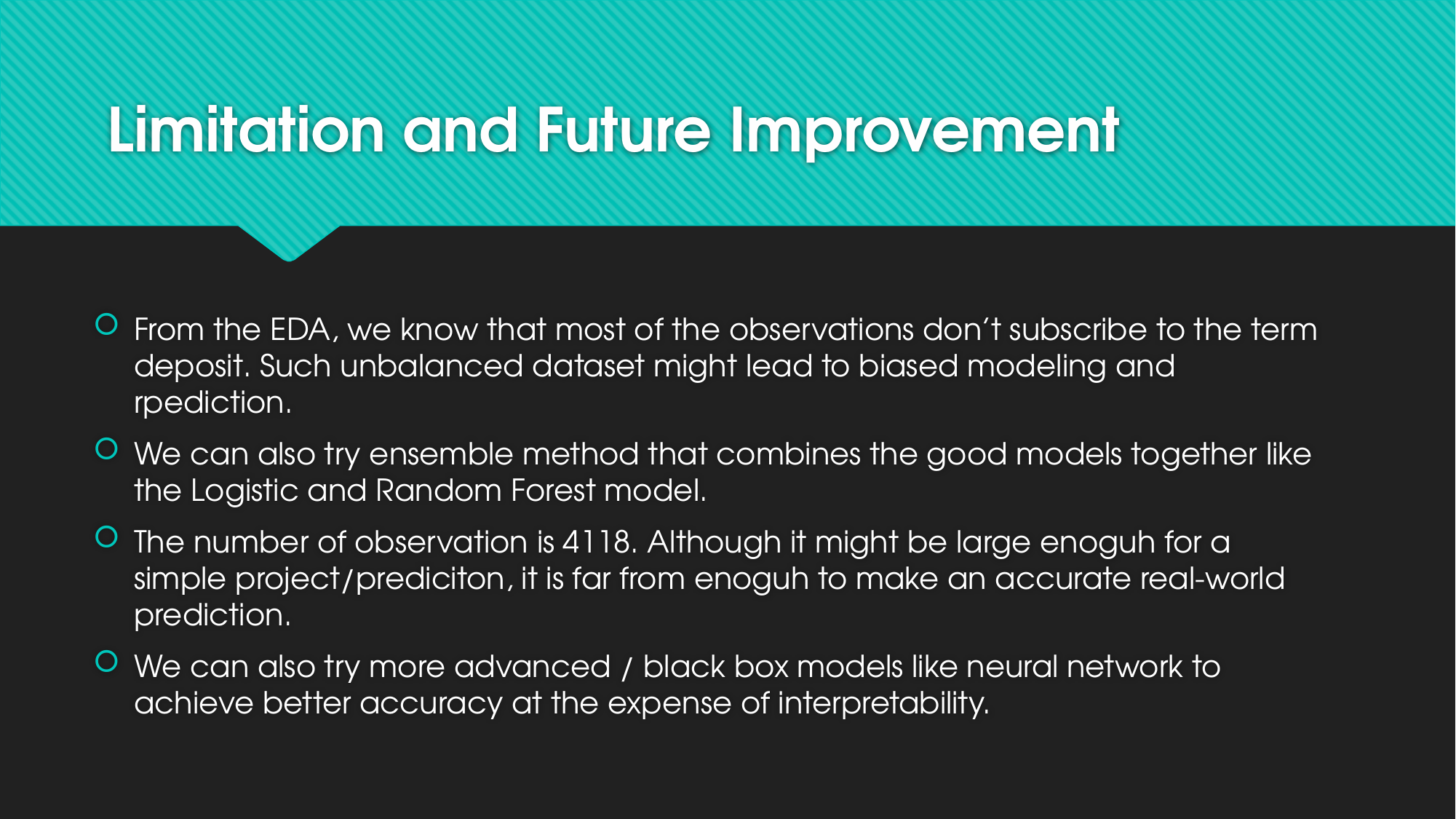

# Limitation and Future Improvement
From the EDA, we know that most of the observations don’t subscribe to the term deposit. Such unbalanced dataset might lead to biased modeling and rpediction.
We can also try ensemble method that combines the good models together like the Logistic and Random Forest model.
The number of observation is 4118. Although it might be large enoguh for a simple project/prediciton, it is far from enoguh to make an accurate real-world prediction.
We can also try more advanced / black box models like neural network to achieve better accuracy at the expense of interpretability.